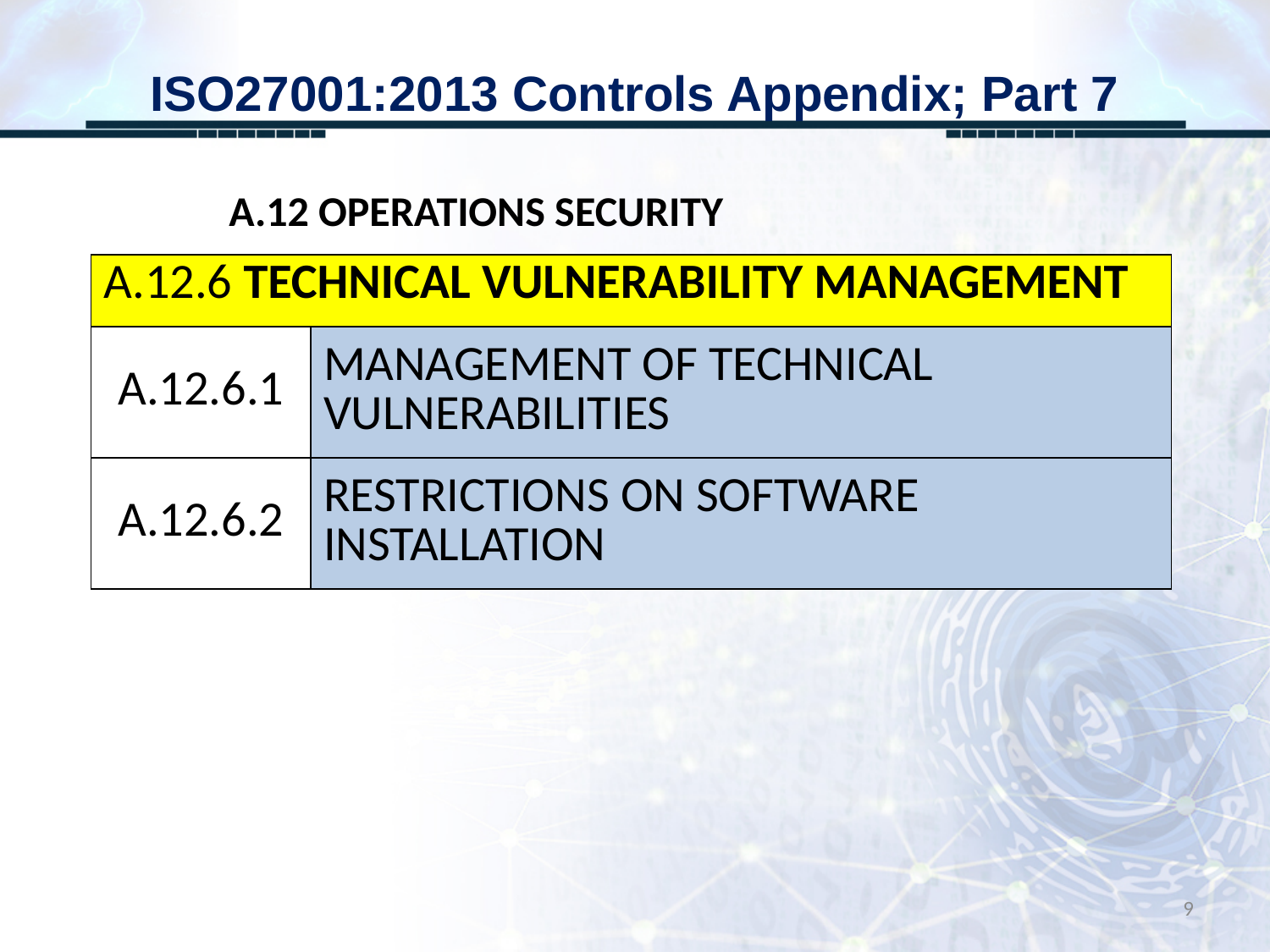

# ISO27001:2013 Controls Appendix; Part 7
A.12 OPERATIONS SECURITY
| A.12.6 TECHNICAL VULNERABILITY MANAGEMENT |  |
| --- | --- |
| A.12.6.1 | MANAGEMENT OF TECHNICAL VULNERABILITIES |
| A.12.6.2 | RESTRICTIONS ON SOFTWARE INSTALLATION |
9